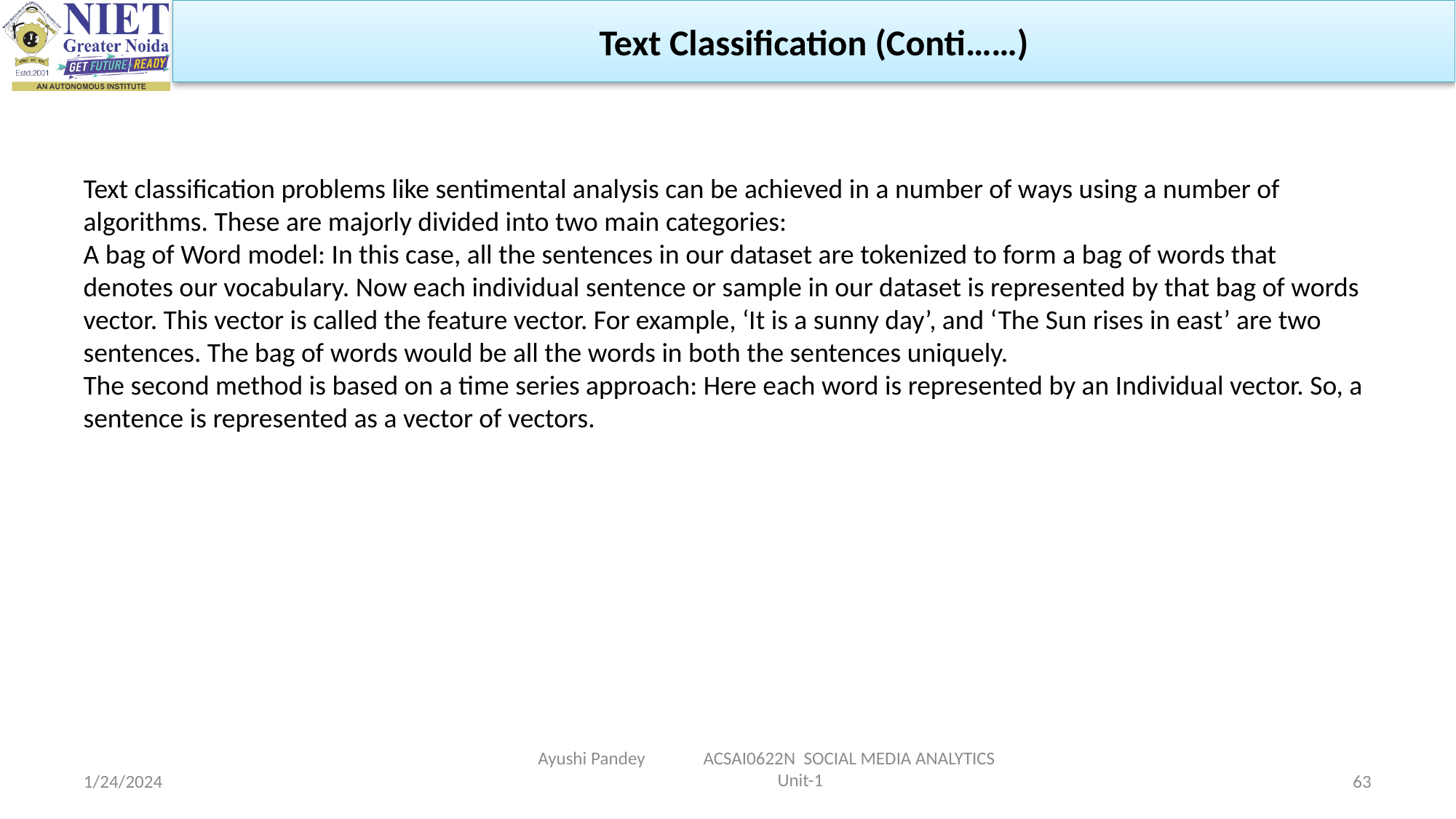

Text Classification (Conti……)
Text classification problems like sentimental analysis can be achieved in a number of ways using a number of algorithms. These are majorly divided into two main categories:
A bag of Word model: In this case, all the sentences in our dataset are tokenized to form a bag of words that denotes our vocabulary. Now each individual sentence or sample in our dataset is represented by that bag of words vector. This vector is called the feature vector. For example, ‘It is a sunny day’, and ‘The Sun rises in east’ are two sentences. The bag of words would be all the words in both the sentences uniquely.
The second method is based on a time series approach: Here each word is represented by an Individual vector. So, a sentence is represented as a vector of vectors.

Ayushi Pandey              ACSAI0622N  SOCIAL MEDIA ANALYTICS                 Unit-1
1/24/2024
63